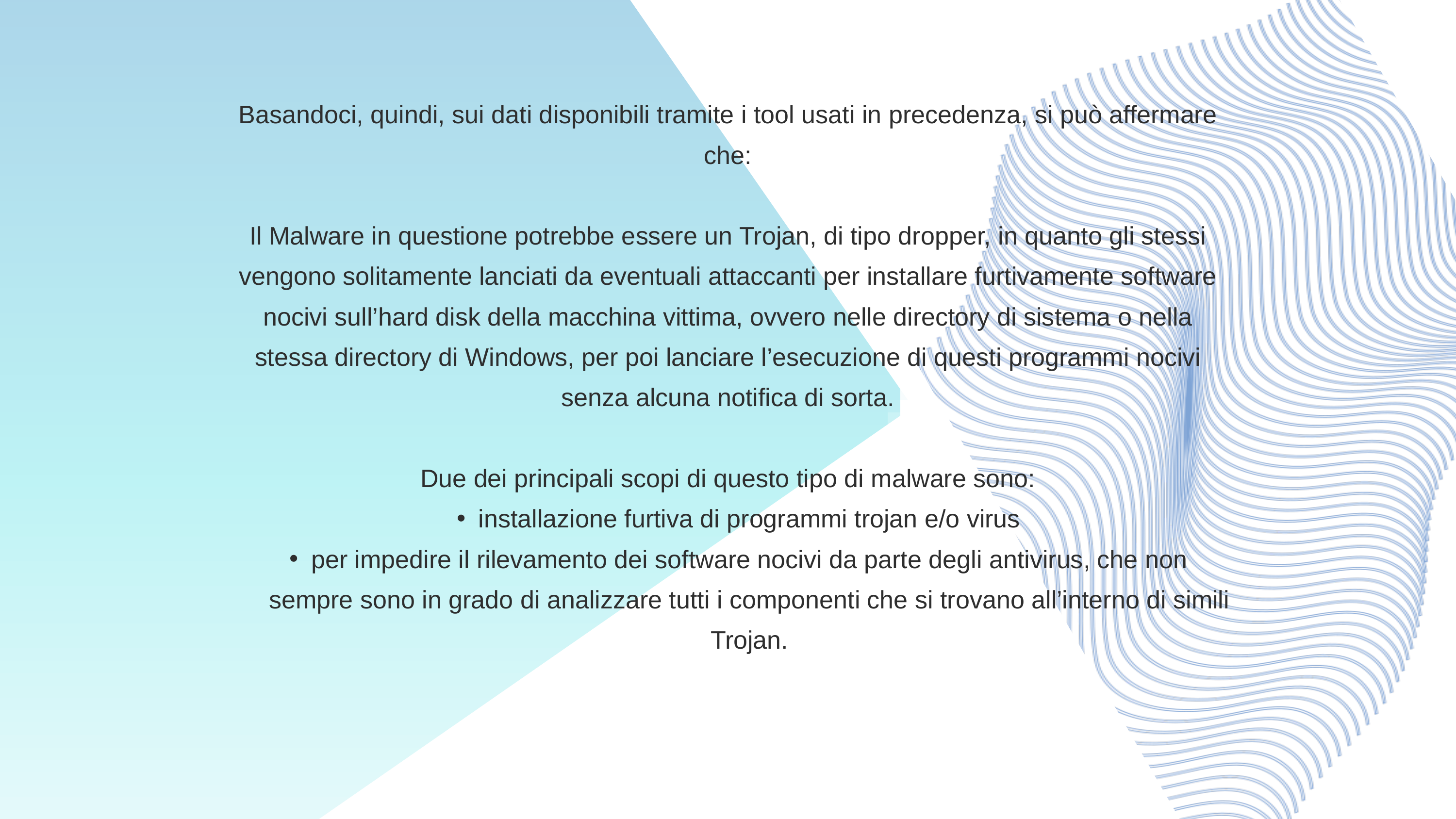

Basandoci, quindi, sui dati disponibili tramite i tool usati in precedenza, si può affermare che:

Il Malware in questione potrebbe essere un Trojan, di tipo dropper, in quanto gli stessi vengono solitamente lanciati da eventuali attaccanti per installare furtivamente software nocivi sull’hard disk della macchina vittima, ovvero nelle directory di sistema o nella stessa directory di Windows, per poi lanciare l’esecuzione di questi programmi nocivi senza alcuna notifica di sorta.

Due dei principali scopi di questo tipo di malware sono:
installazione furtiva di programmi trojan e/o virus
per impedire il rilevamento dei software nocivi da parte degli antivirus, che non sempre sono in grado di analizzare tutti i componenti che si trovano all’interno di simili Trojan.